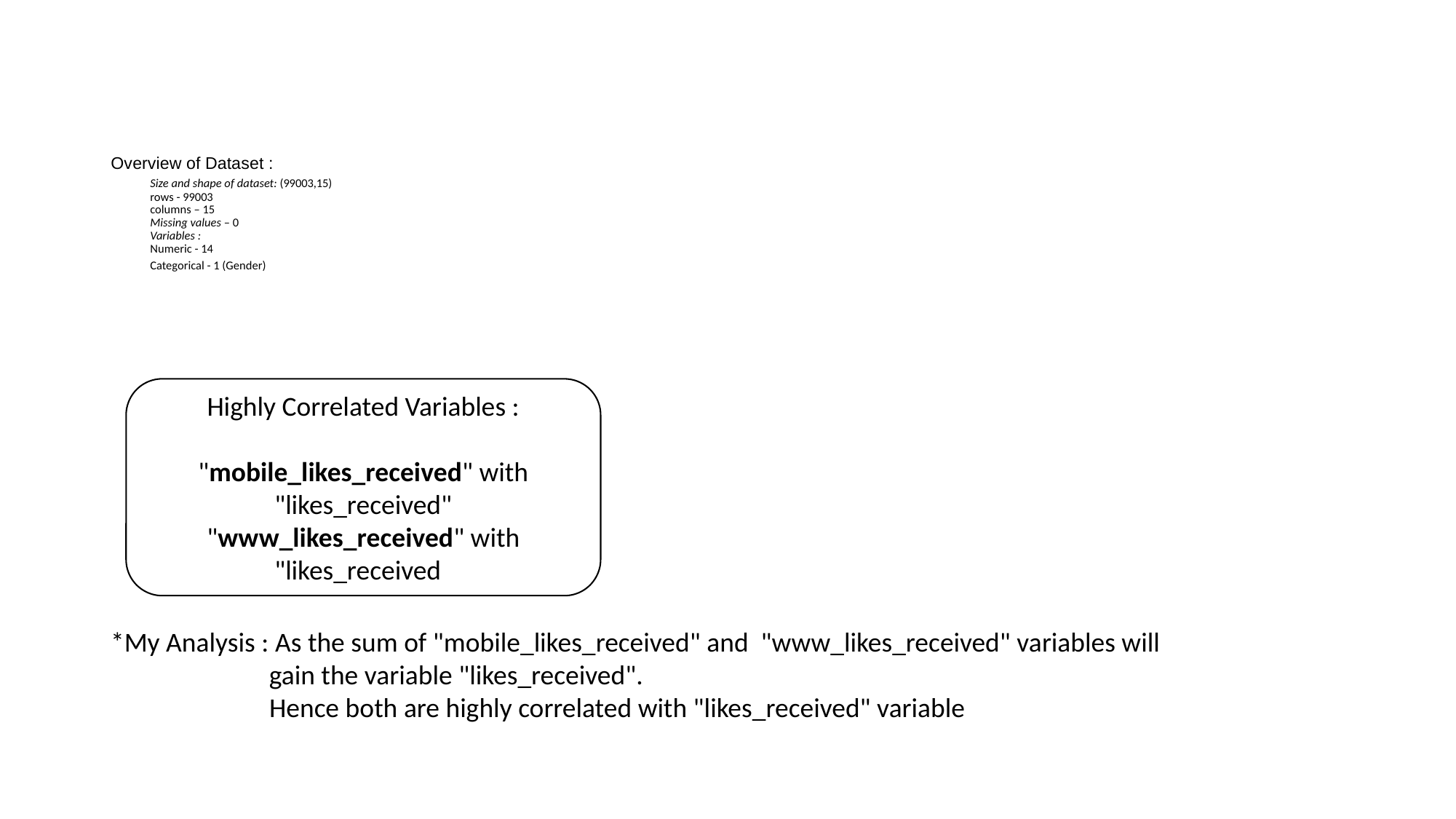

# Overview of Dataset : Size and shape of dataset: (99003,15) rows - 99003 columns – 15 Missing values – 0 Variables : Numeric - 14 Categorical - 1 (Gender)

Highly Correlated Variables :

"mobile_likes_received" with "likes_received"
"www_likes_received" with "likes_received"
*My Analysis : As the sum of "mobile_likes_received" and  "www_likes_received" variables will 		        gain the variable "likes_received".
	        Hence both are highly correlated with "likes_received" variable